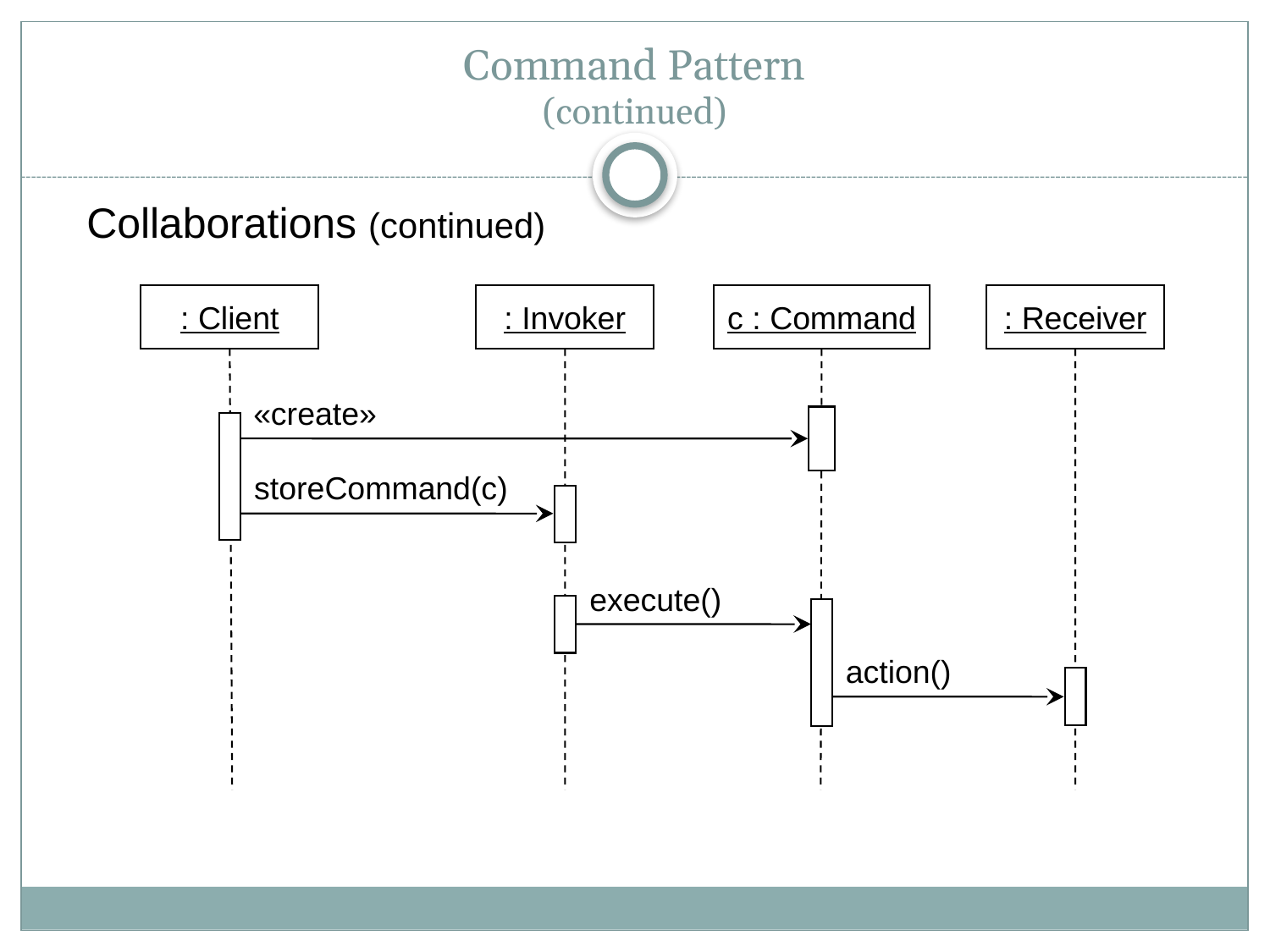

# Command Pattern (continued)
Collaborations (continued)
: Client
: Invoker
c : Command
: Receiver
«create»

storeCommand(c)

execute()

action()